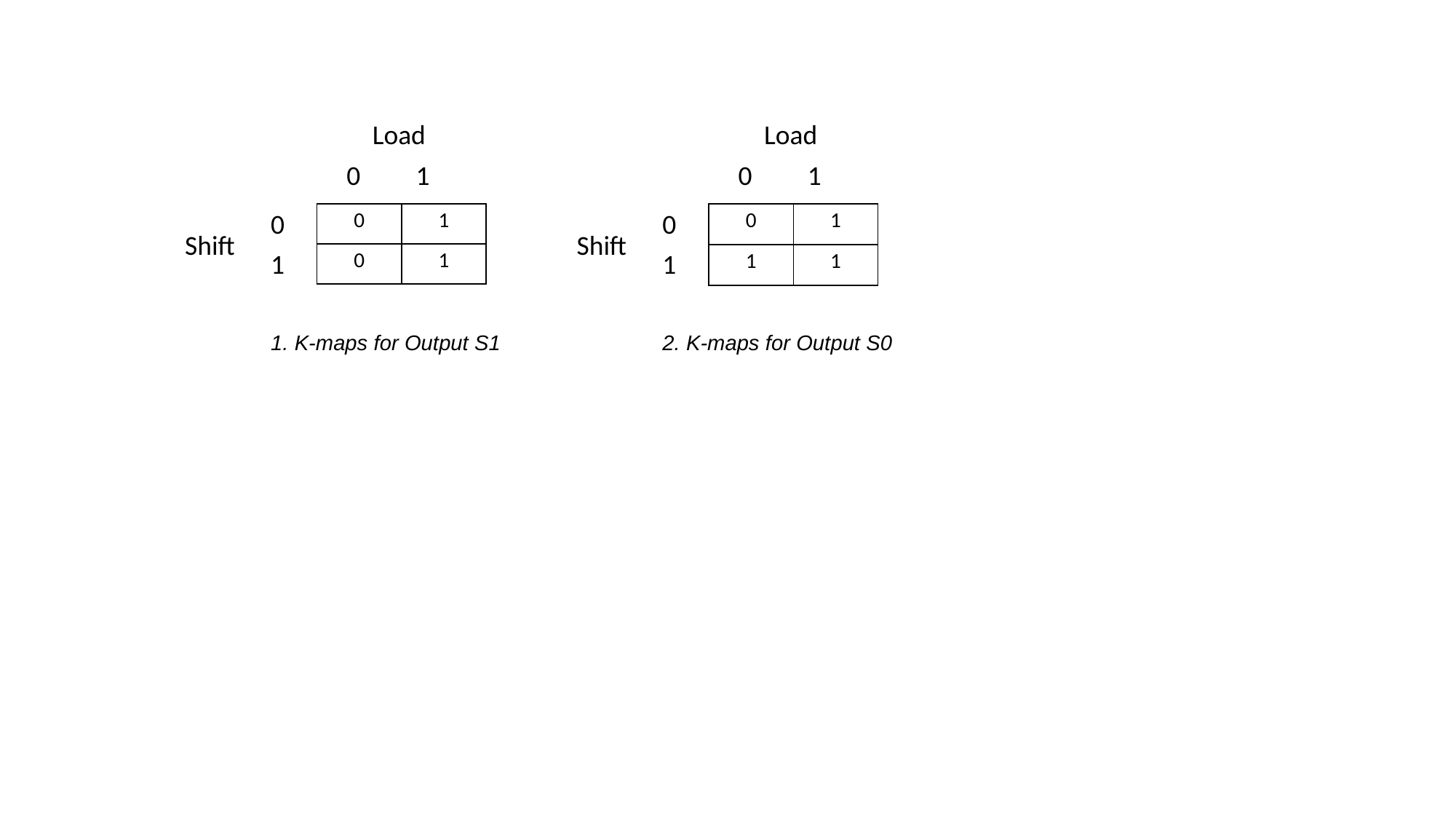

Load
Load
0         1
0         1
0
0
| 0 | 1 |
| --- | --- |
| 0 | 1 |
| 0 | 1 |
| --- | --- |
| 1 | 1 |
Shift
Shift
1
1
1. K-maps for Output S1
2. K-maps for Output S0